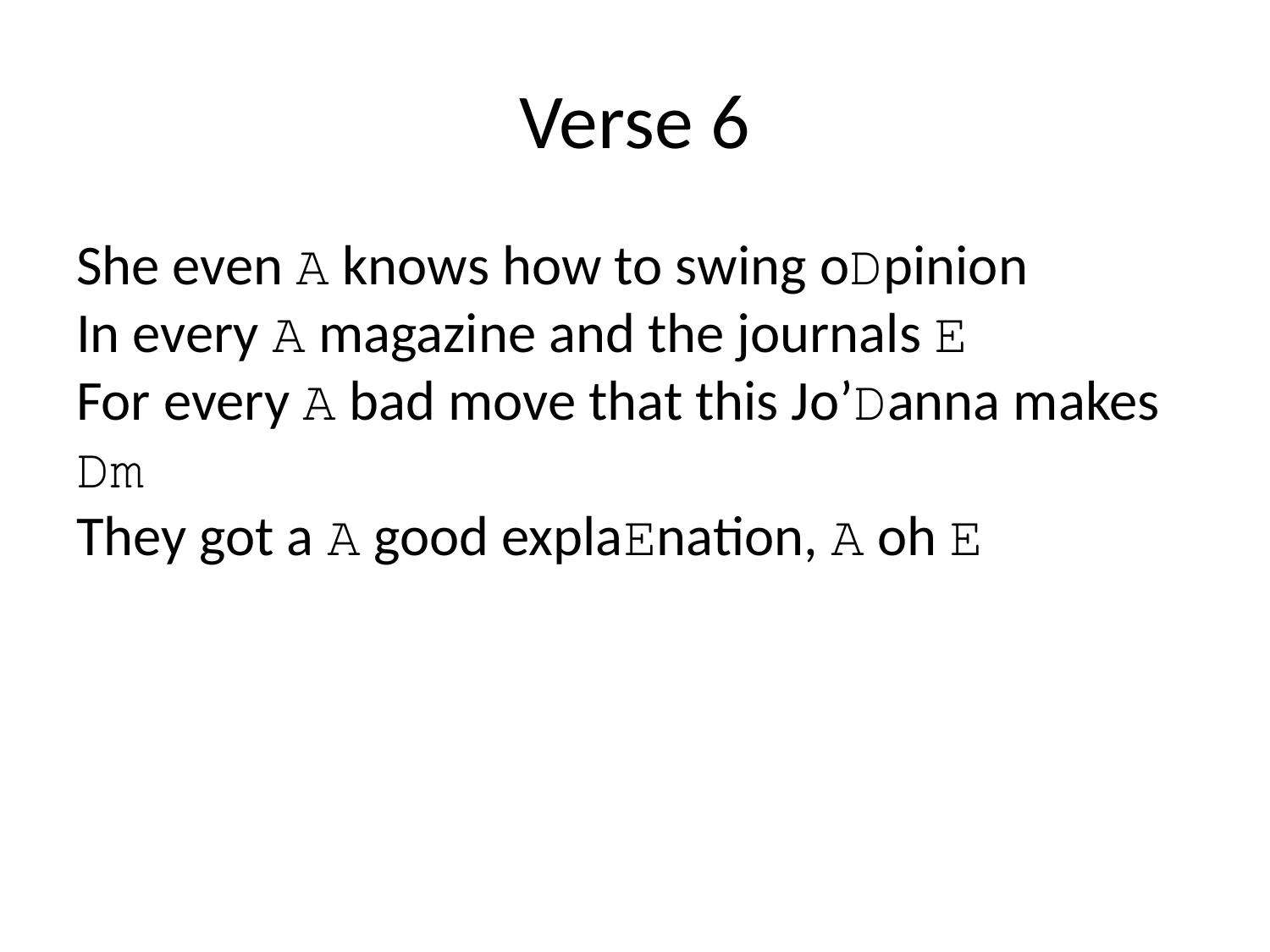

# Verse 6
She even A knows how to swing oDpinion
In every A magazine and the journals E
For every A bad move that this Jo’Danna makes Dm
They got a A good explaEnation, A oh E